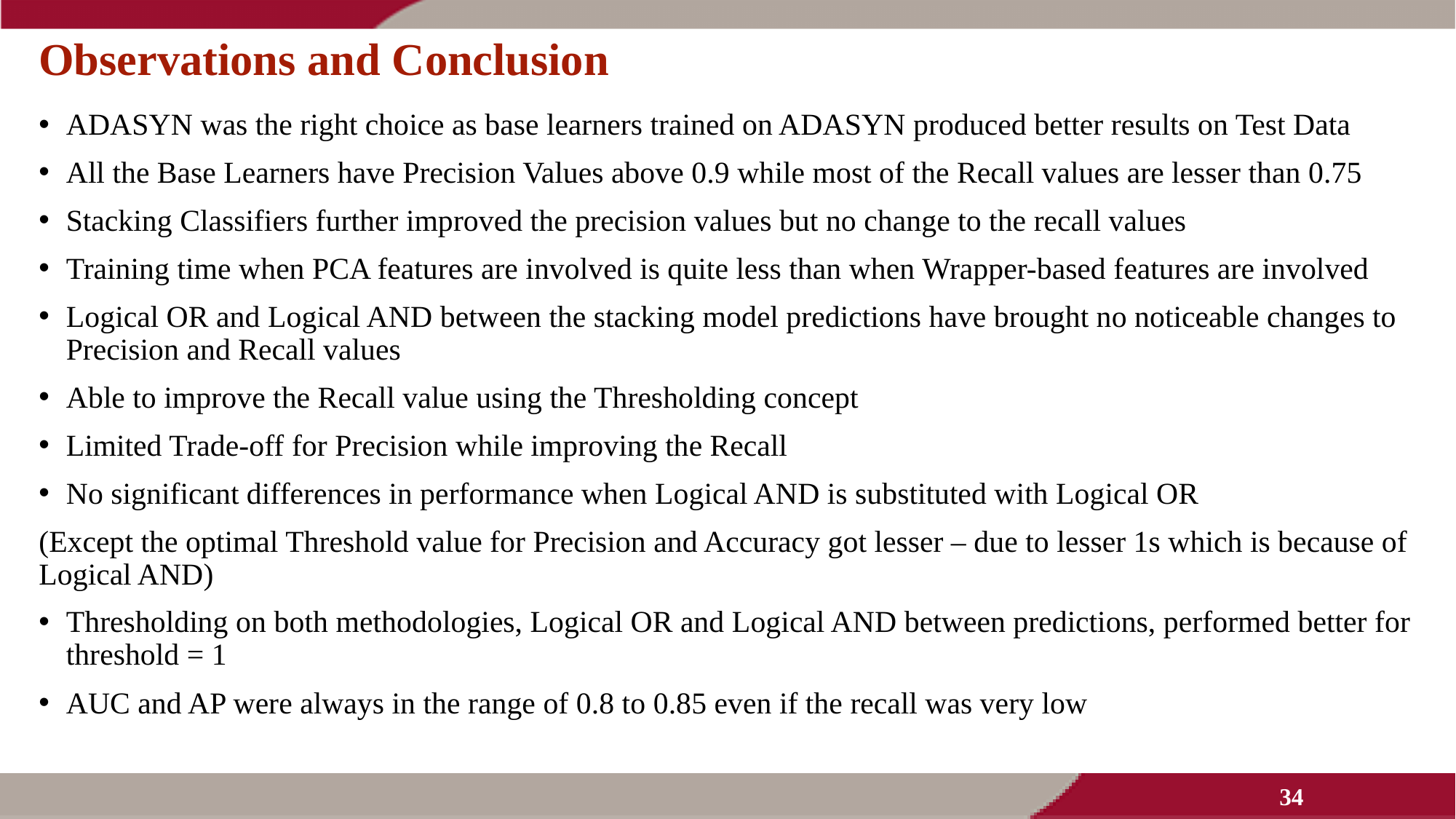

# Observations and Conclusion
ADASYN was the right choice as base learners trained on ADASYN produced better results on Test Data
All the Base Learners have Precision Values above 0.9 while most of the Recall values are lesser than 0.75
Stacking Classifiers further improved the precision values but no change to the recall values
Training time when PCA features are involved is quite less than when Wrapper-based features are involved
Logical OR and Logical AND between the stacking model predictions have brought no noticeable changes to Precision and Recall values
Able to improve the Recall value using the Thresholding concept
Limited Trade-off for Precision while improving the Recall
No significant differences in performance when Logical AND is substituted with Logical OR
(Except the optimal Threshold value for Precision and Accuracy got lesser – due to lesser 1s which is because of Logical AND)
Thresholding on both methodologies, Logical OR and Logical AND between predictions, performed better for threshold = 1
AUC and AP were always in the range of 0.8 to 0.85 even if the recall was very low

34